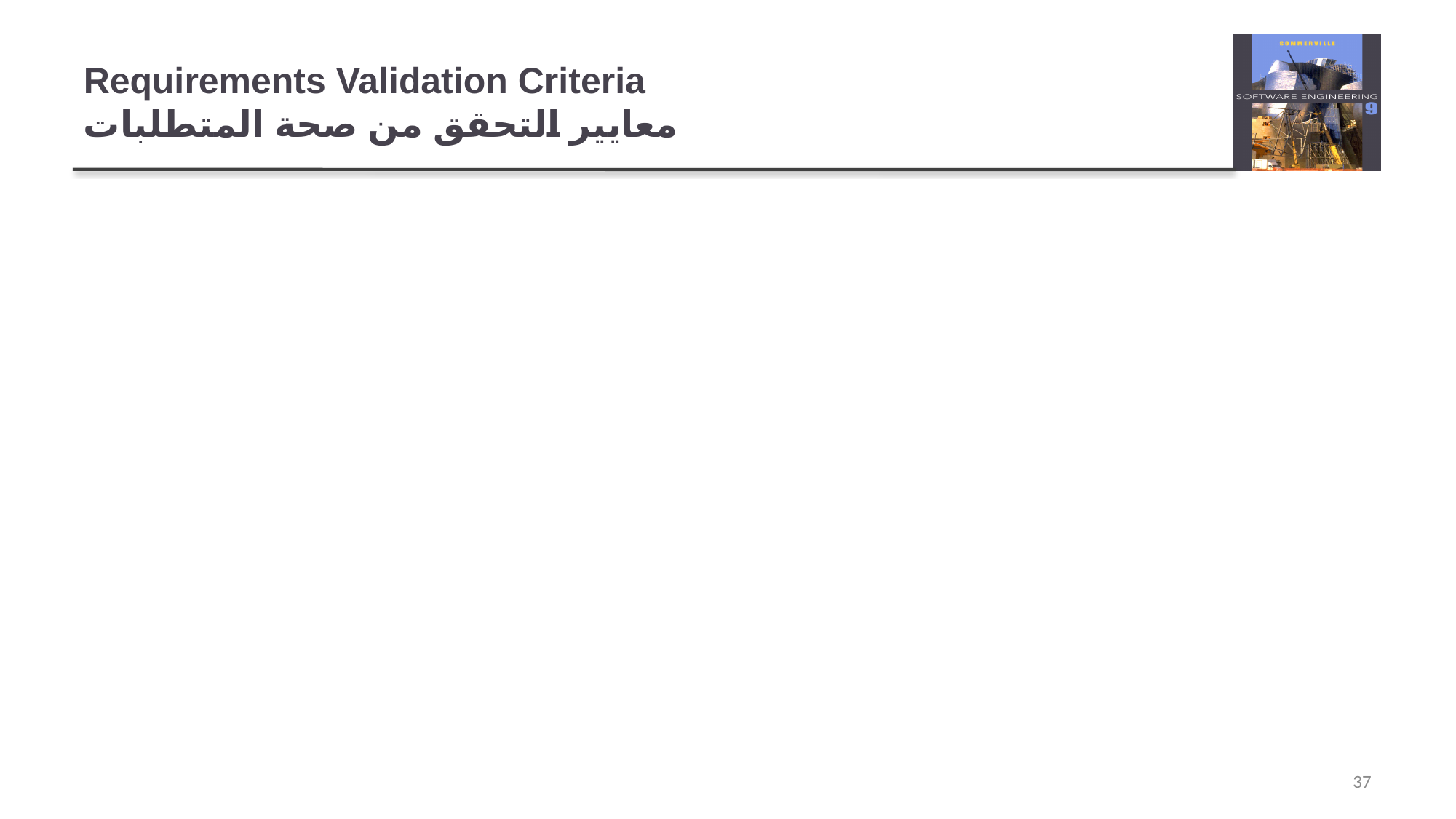

# Requirements Validation Criteria معايير التحقق من صحة المتطلبات
Validity. Does the system provide the functions which best support the customer’s needs?
صلاحية. هل يوفر النظام الوظائف التي تدعم احتياجات العميل على أفضل وجه؟
Consistency. Are there any requirements conflicts?
تناسق. هل هناك أي تعارض في المتطلبات؟
Completeness. Are all functions required by the customer included?
الاكتمال. هل يتم تضمين جميع الوظائف المطلوبة من قبل العميل؟
Realism. Can the requirements be implemented given available budget and technology
الواقعية. هل يمكن تنفيذ المتطلبات في ضوء الميزانية والتكنولوجيا المتاحة
Verifiability. Can the requirements be checked?
التحقق. هل يمكن التحقق من المتطلبات؟

37